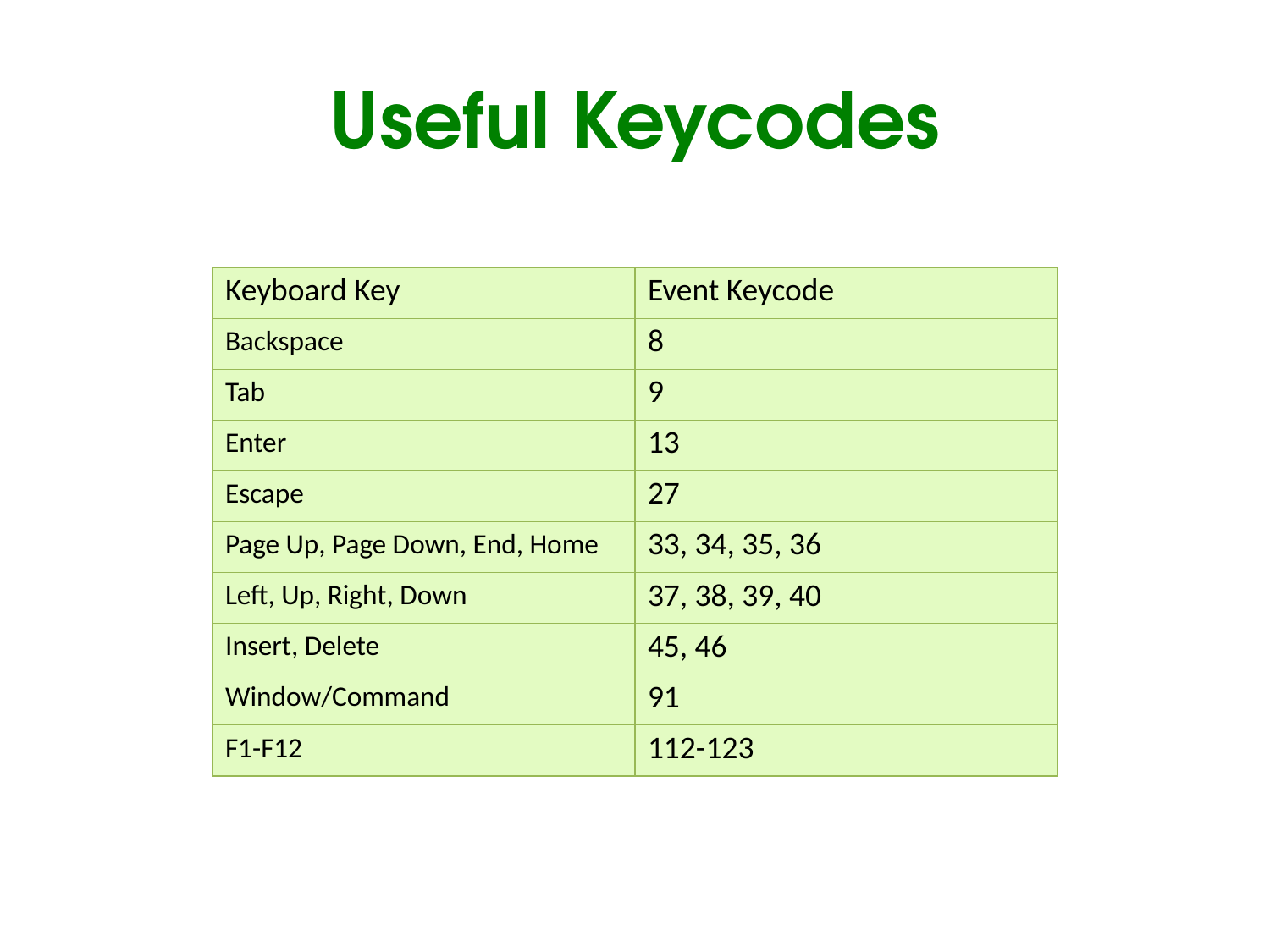

# Useful Keycodes
| Keyboard Key | Event Keycode |
| --- | --- |
| Backspace | 8 |
| Tab | 9 |
| Enter | 13 |
| Escape | 27 |
| Page Up, Page Down, End, Home | 33, 34, 35, 36 |
| Left, Up, Right, Down | 37, 38, 39, 40 |
| Insert, Delete | 45, 46 |
| Window/Command | 91 |
| F1-F12 | 112-123 |